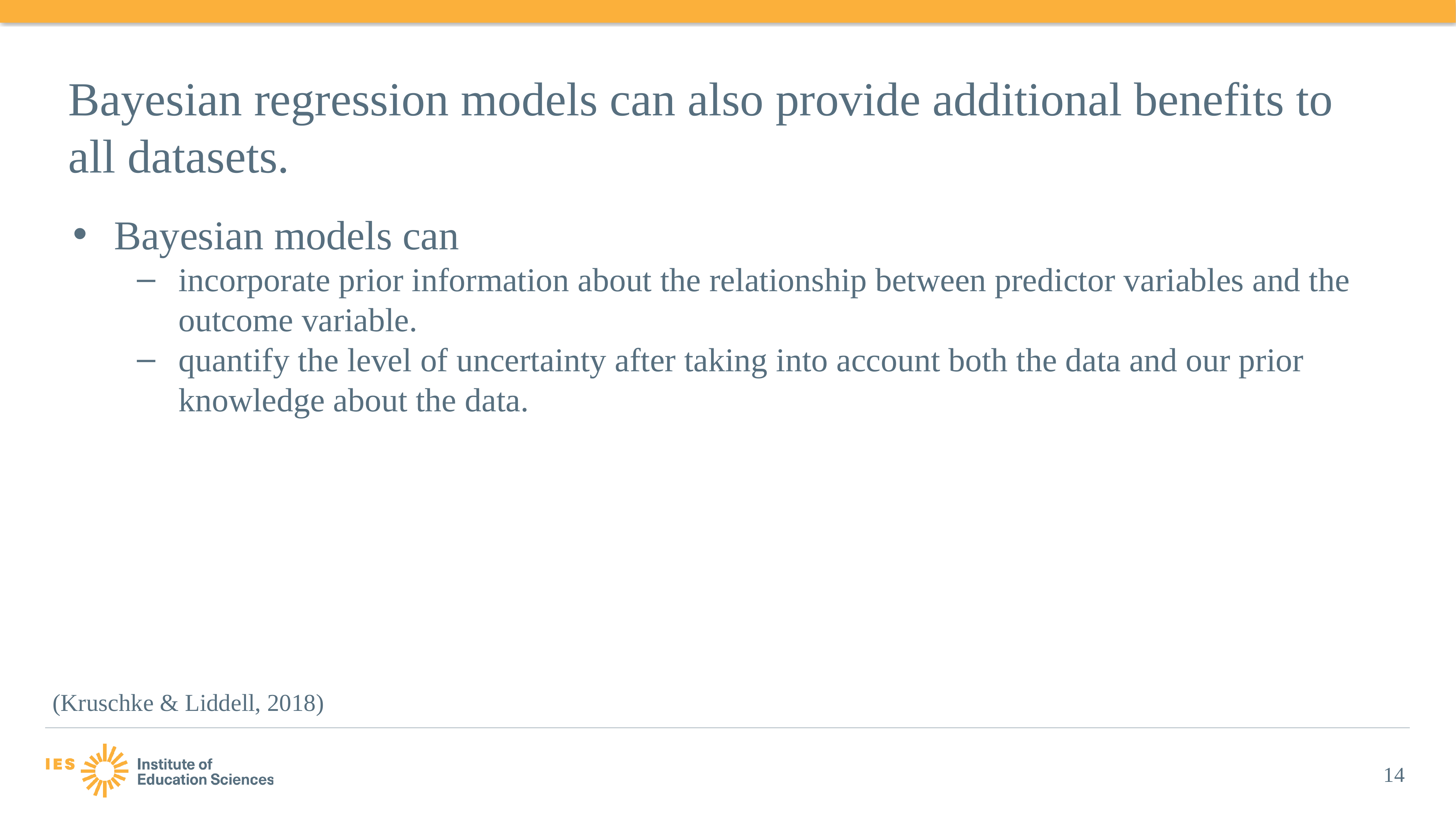

# Bayesian regression models can also provide additional benefits to all datasets.
Bayesian models can
incorporate prior information about the relationship between predictor variables and the outcome variable.
quantify the level of uncertainty after taking into account both the data and our prior knowledge about the data.

(Kruschke & Liddell, 2018)
14